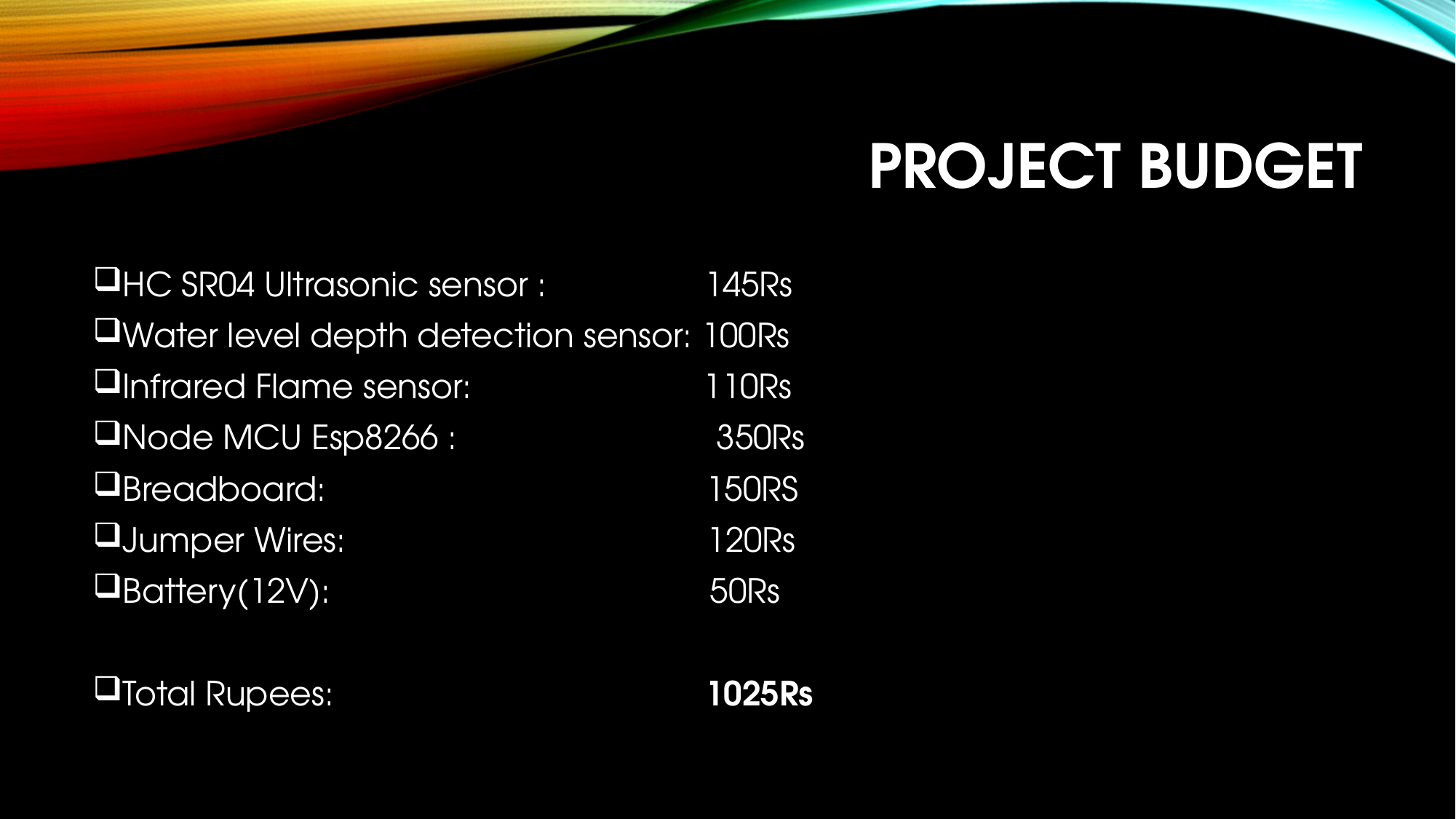

# PROJECT BUDGET
HC SR04 Ultrasonic sensor :                 145Rs
Water level depth detection sensor: 100Rs
Infrared Flame sensor:                         110Rs
Node MCU Esp8266 :                            350Rs
Breadboard:                                         150RS
Jumper Wires:                                       120Rs
Battery(12V):                                         50Rs

Total Rupees:                                        1025Rs